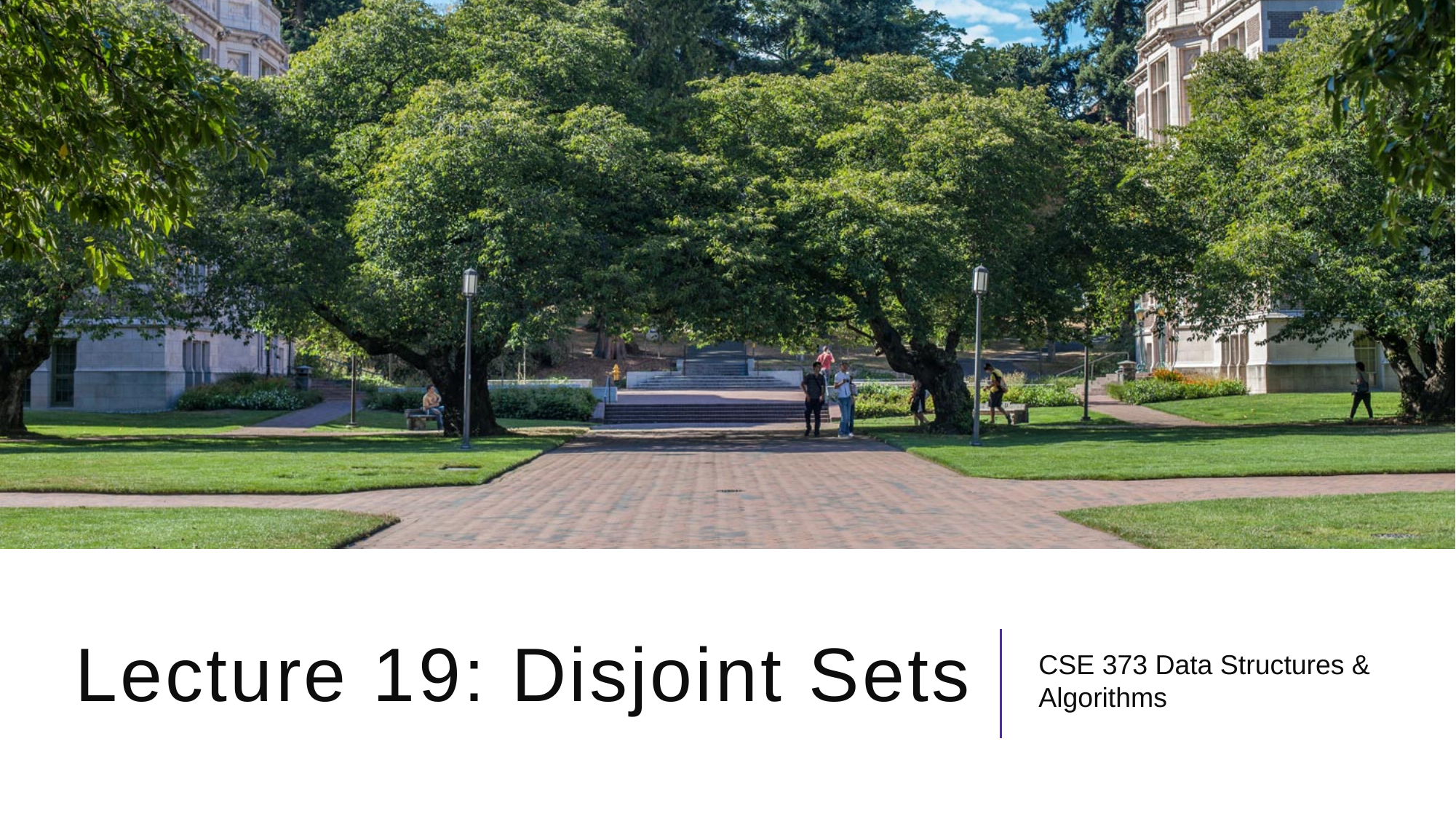

# Lecture 19: Disjoint Sets
CSE 373 Data Structures & Algorithms